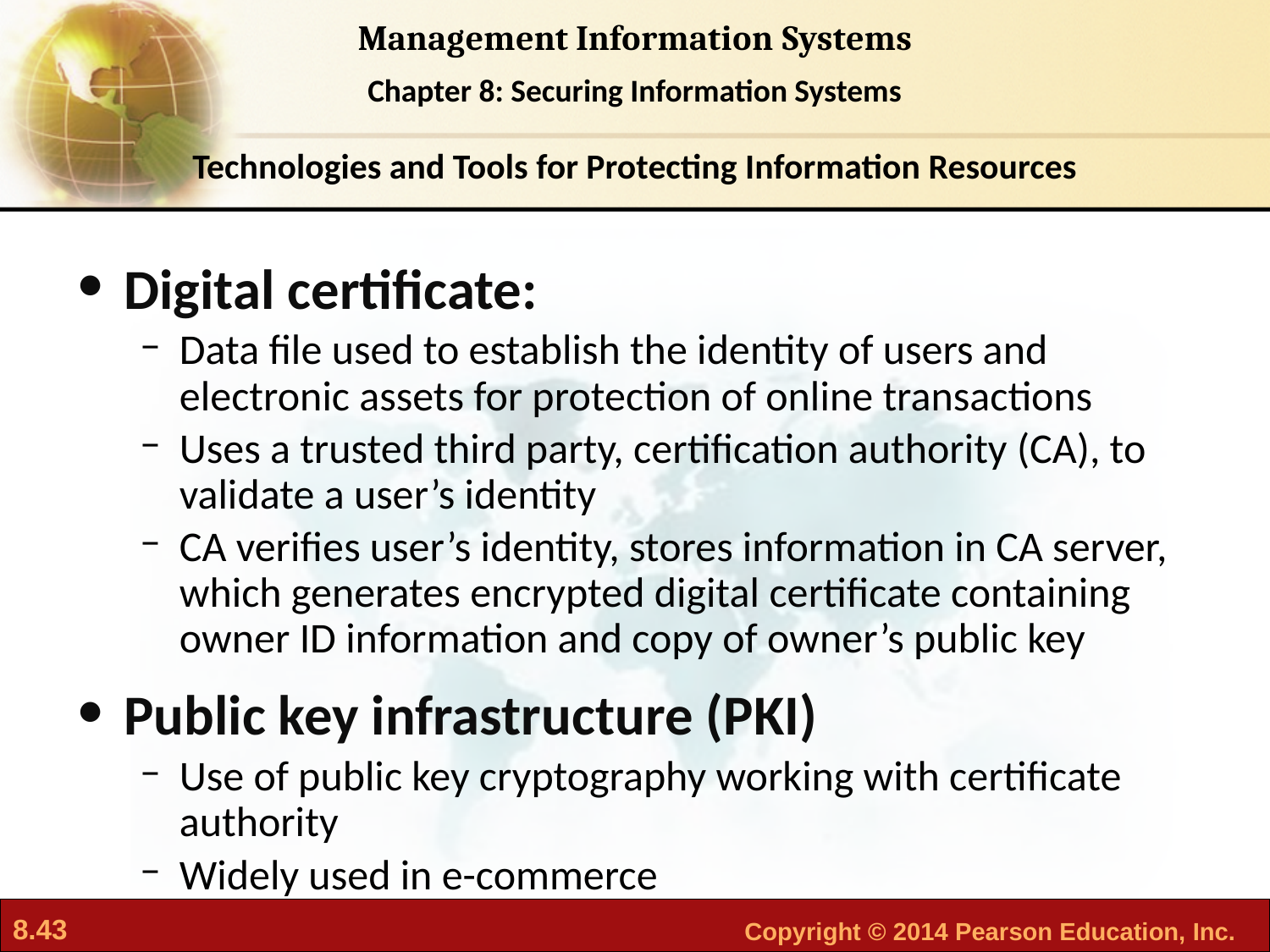

Technologies and Tools for Protecting Information Resources
Digital certificate:
Data file used to establish the identity of users and electronic assets for protection of online transactions
Uses a trusted third party, certification authority (CA), to validate a user’s identity
CA verifies user’s identity, stores information in CA server, which generates encrypted digital certificate containing owner ID information and copy of owner’s public key
Public key infrastructure (PKI)
Use of public key cryptography working with certificate authority
Widely used in e-commerce